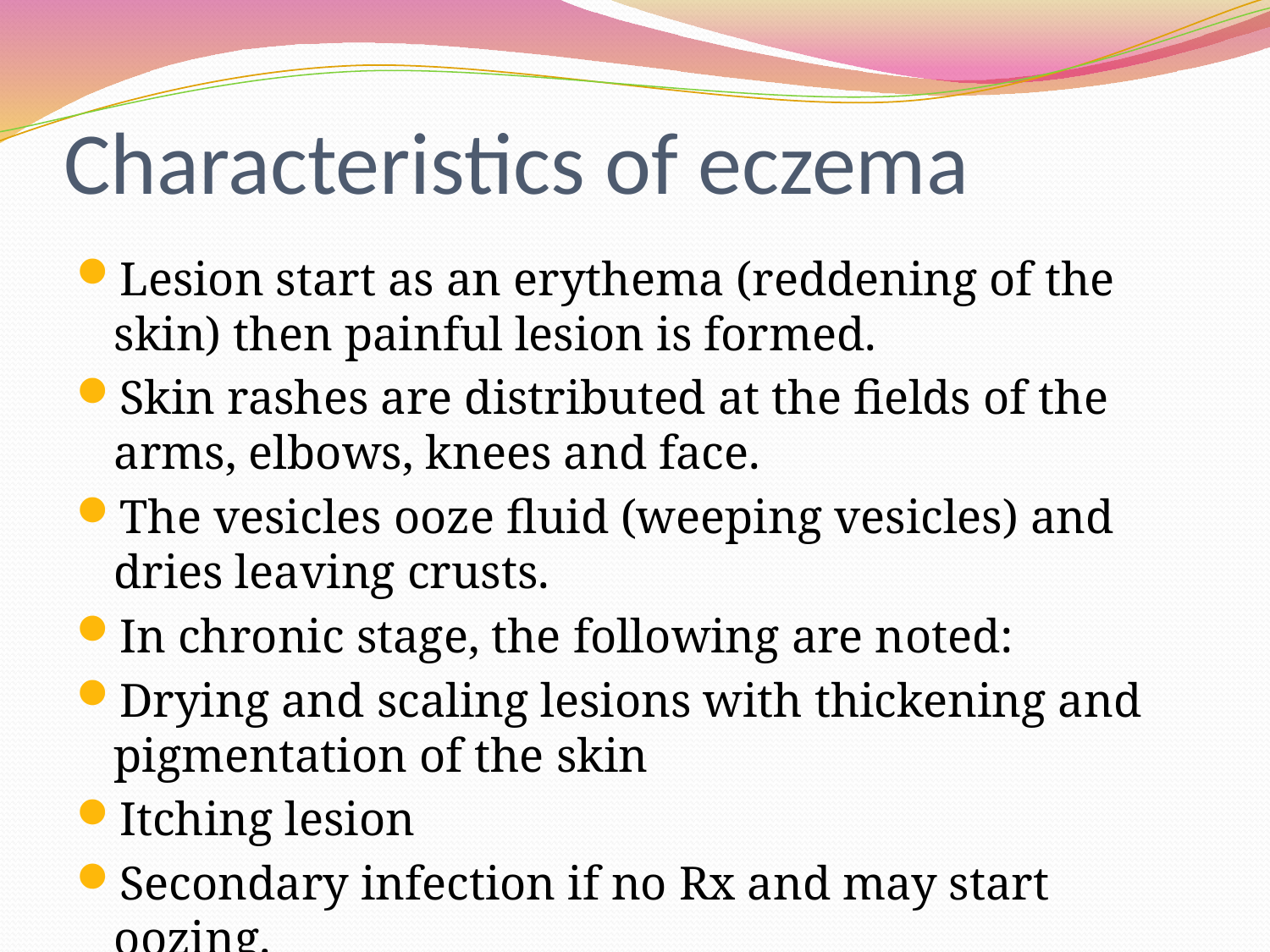

# Characteristics of eczema
Lesion start as an erythema (reddening of the skin) then painful lesion is formed.
Skin rashes are distributed at the fields of the arms, elbows, knees and face.
The vesicles ooze fluid (weeping vesicles) and dries leaving crusts.
In chronic stage, the following are noted:
Drying and scaling lesions with thickening and pigmentation of the skin
Itching lesion
Secondary infection if no Rx and may start oozing.